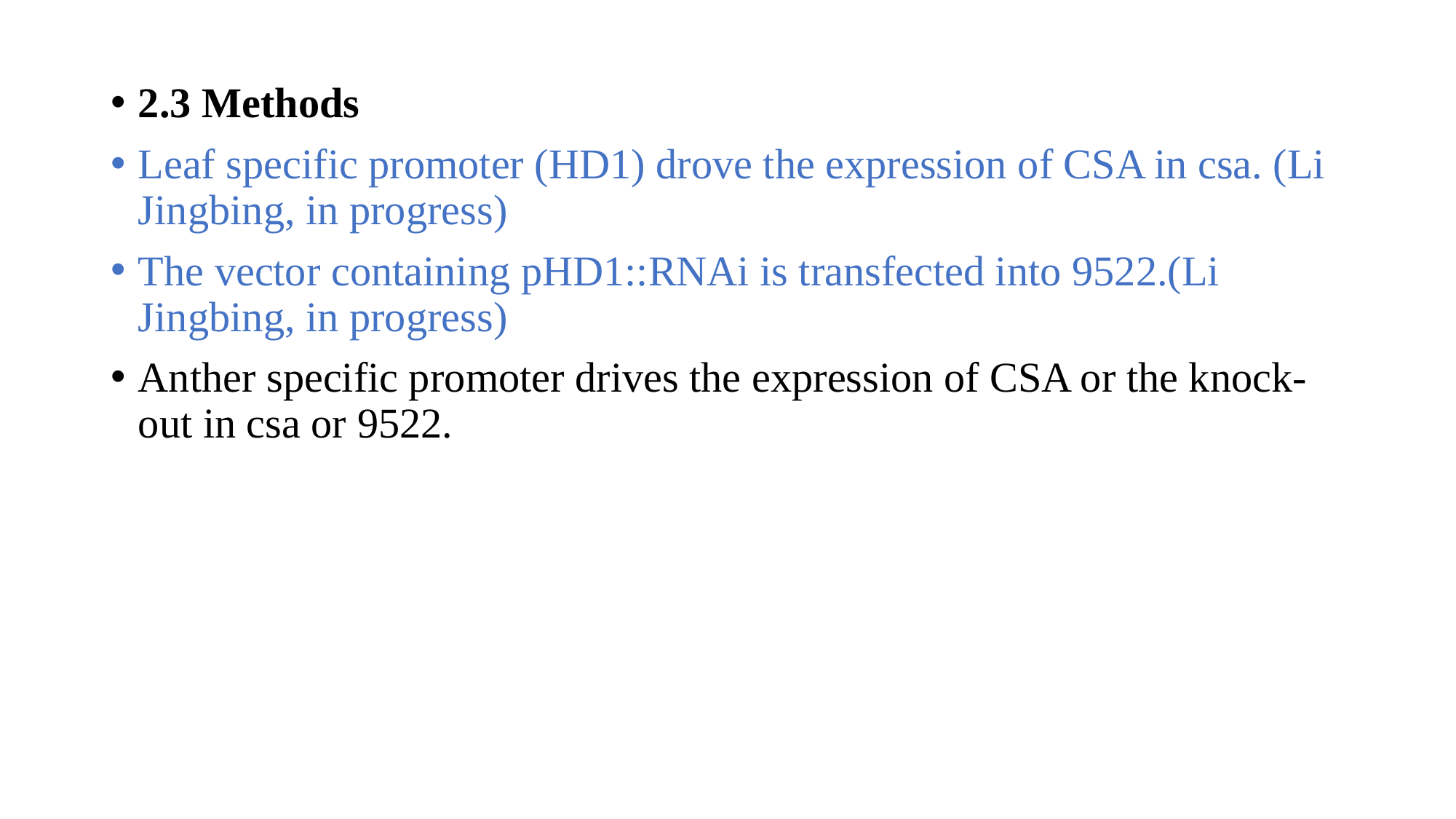

2.3 Methods
Leaf specific promoter (HD1) drove the expression of CSA in csa. (Li Jingbing, in progress)
The vector containing pHD1::RNAi is transfected into 9522.(Li Jingbing, in progress)
Anther specific promoter drives the expression of CSA or the knock-out in csa or 9522.